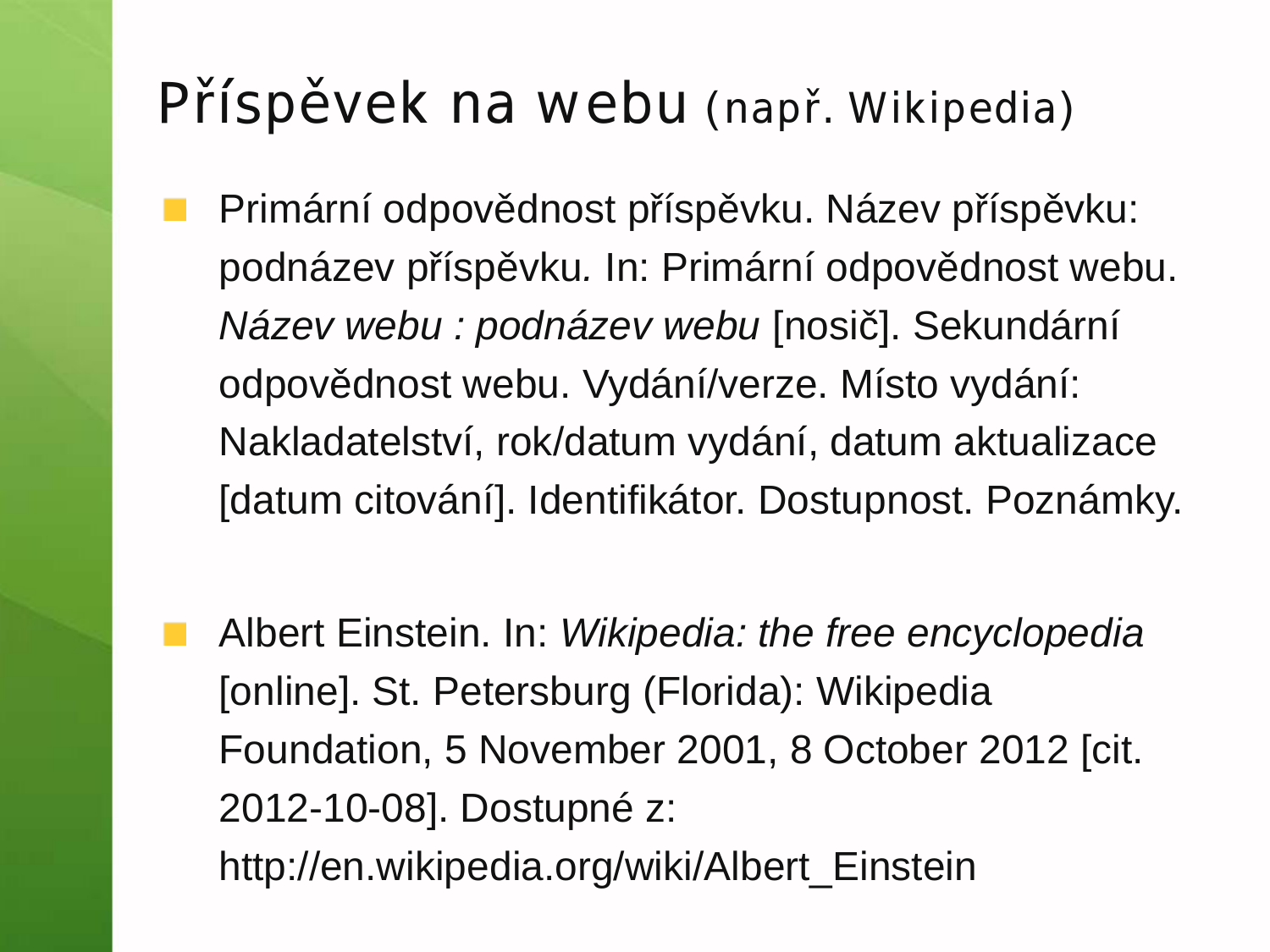

# Příspěvek na webu (např. Wikipedia)
Primární odpovědnost příspěvku. Název příspěvku: podnázev příspěvku. In: Primární odpovědnost webu. Název webu : podnázev webu [nosič]. Sekundární odpovědnost webu. Vydání/verze. Místo vydání: Nakladatelství, rok/datum vydání, datum aktualizace [datum citování]. Identifikátor. Dostupnost. Poznámky.

Albert Einstein. In: Wikipedia: the free encyclopedia [online]. St. Petersburg (Florida): Wikipedia Foundation, 5 November 2001, 8 October 2012 [cit. 2012-10-08]. Dostupné z: http://en.wikipedia.org/wiki/Albert_Einstein